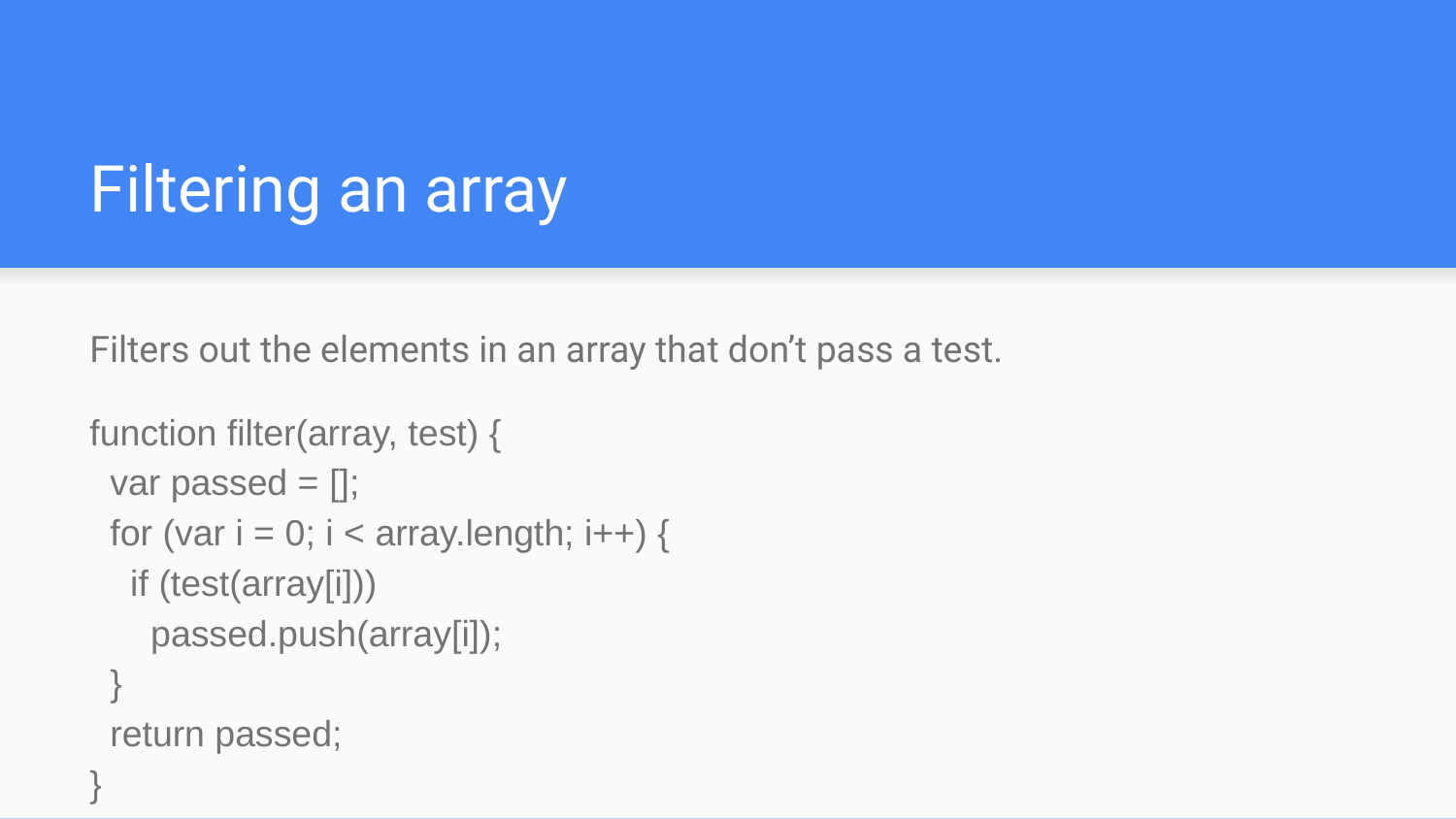

# Filtering an array
Filters out the elements in an array that don’t pass a test.
function filter(array, test) {
  var passed = [];
  for (var i = 0; i < array.length; i++) {
    if (test(array[i]))
      passed.push(array[i]);
  }
  return passed;
}